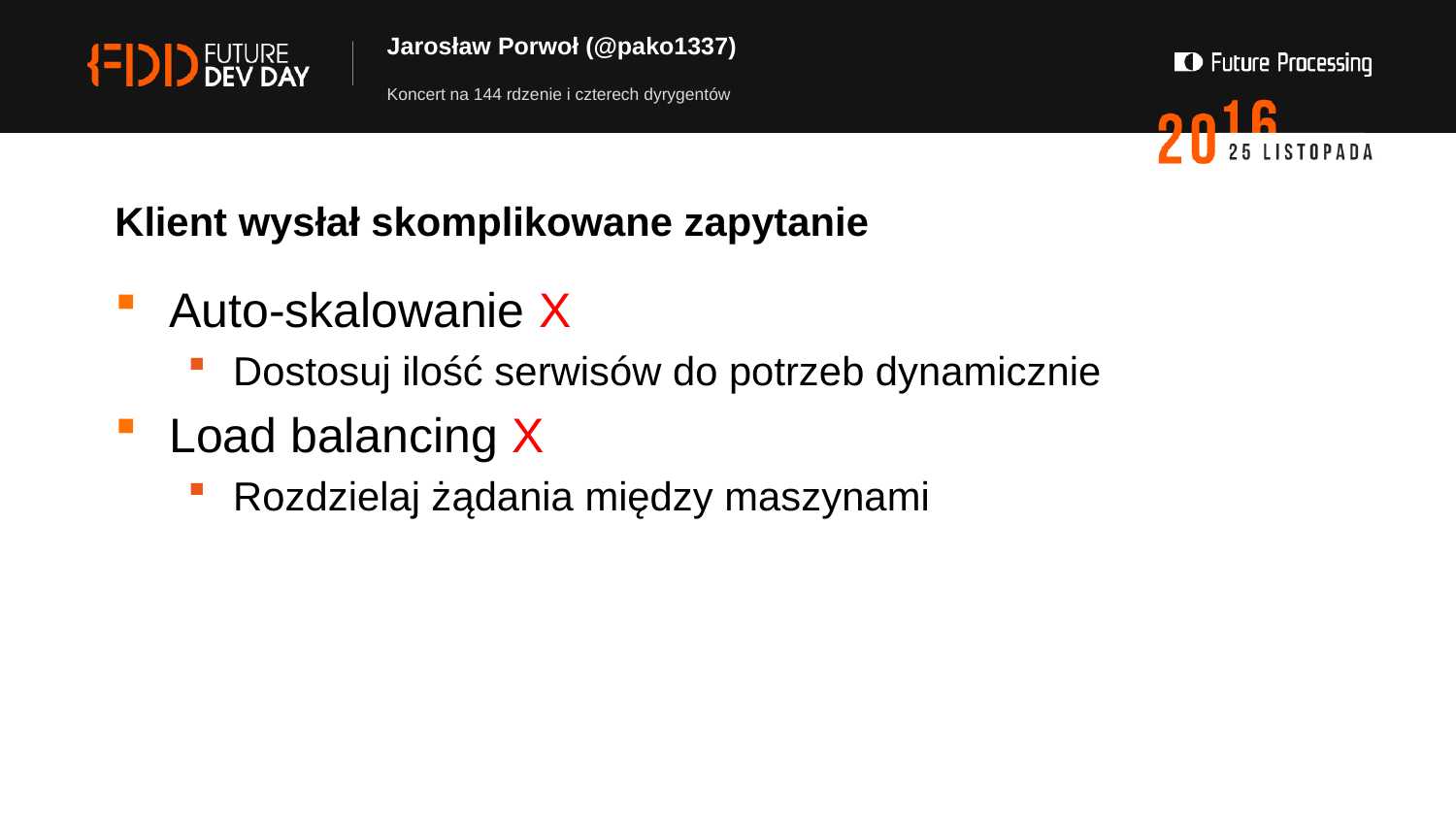

# Jarosław Porwoł (@pako1337)
Koncert na 144 rdzenie i czterech dyrygentów

Klient wysłał skomplikowane zapytanie
Auto-skalowanie X
Dostosuj ilość serwisów do potrzeb dynamicznie
Load balancing X
Rozdzielaj żądania między maszynami